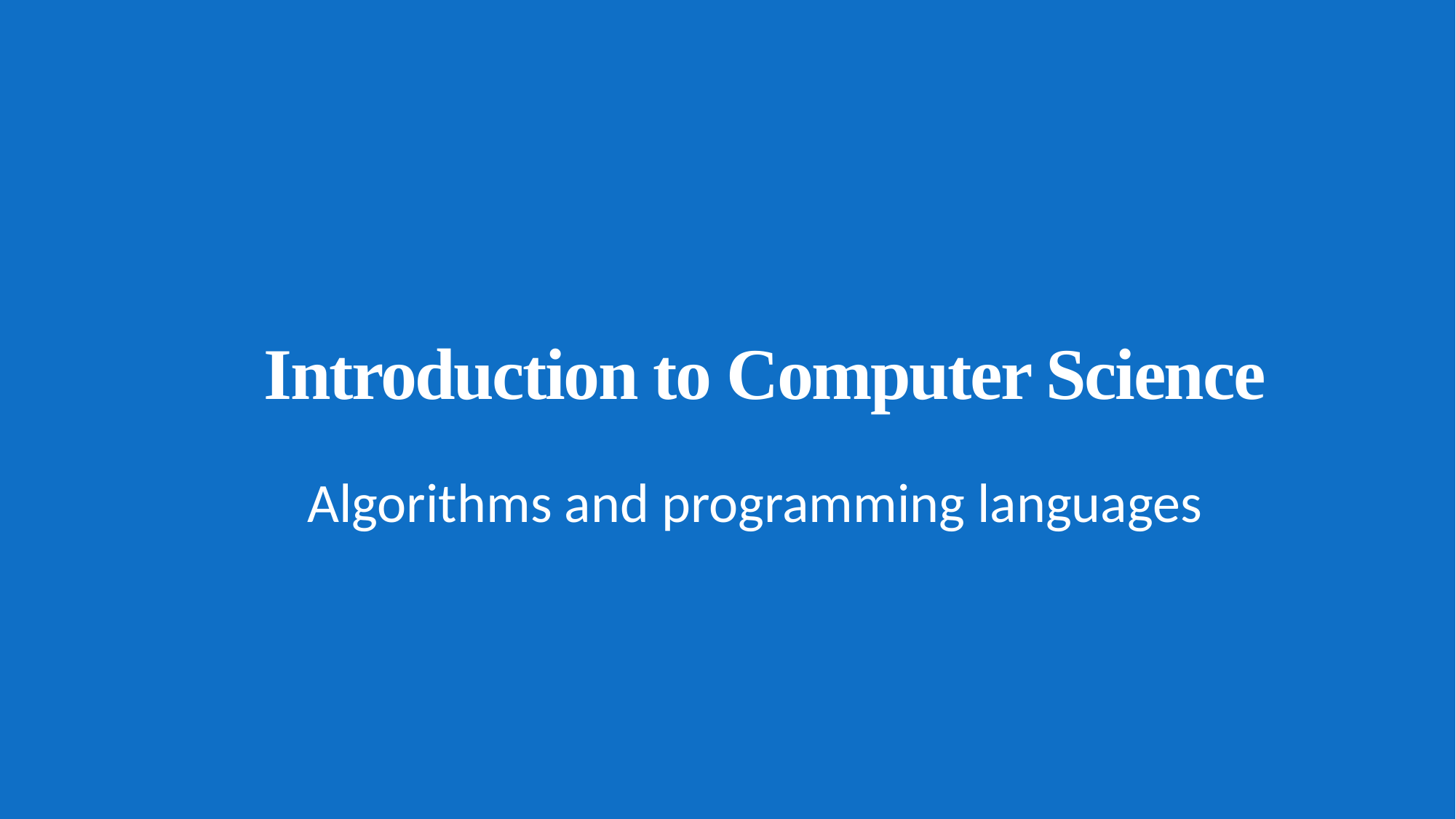

# Introduction to Computer Science
Algorithms and programming languages